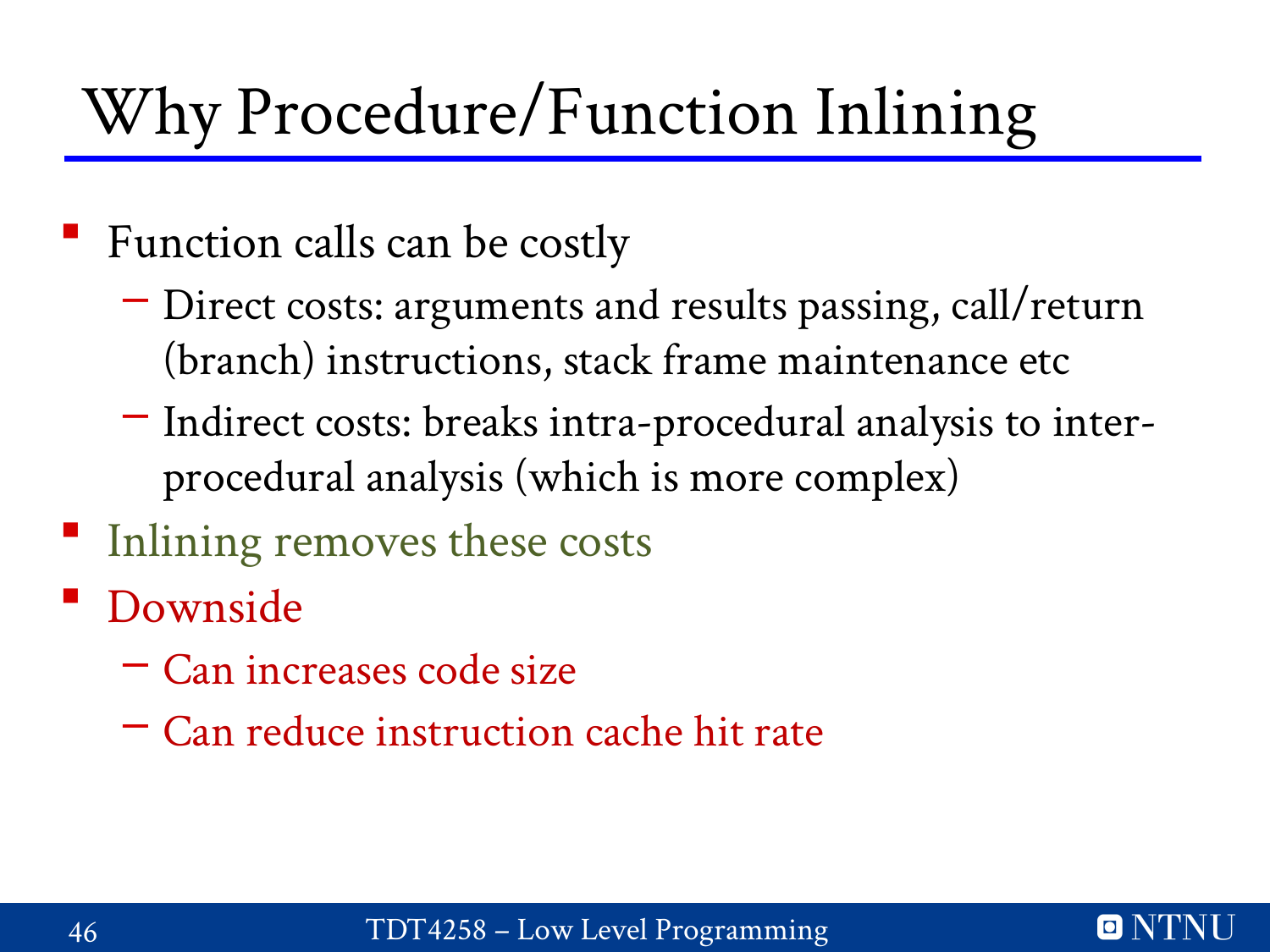

Why Procedure/Function Inlining
Function calls can be costly
Direct costs: arguments and results passing, call/return (branch) instructions, stack frame maintenance etc
Indirect costs: breaks intra-procedural analysis to inter-procedural analysis (which is more complex)
Inlining removes these costs
Downside
Can increases code size
Can reduce instruction cache hit rate